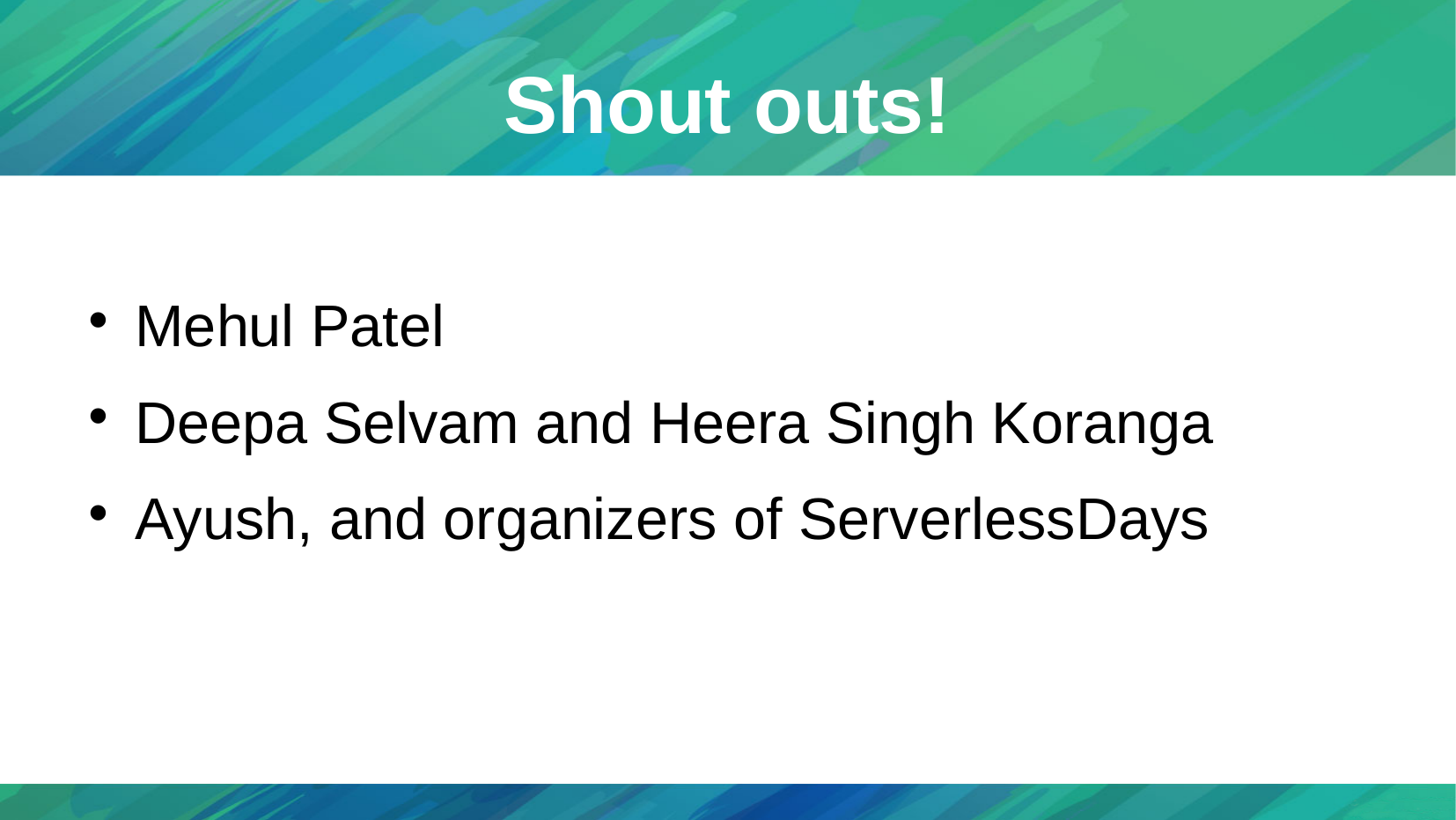

Shout outs!

Mehul Patel
Deepa Selvam and Heera Singh Koranga
Ayush, and organizers of ServerlessDays